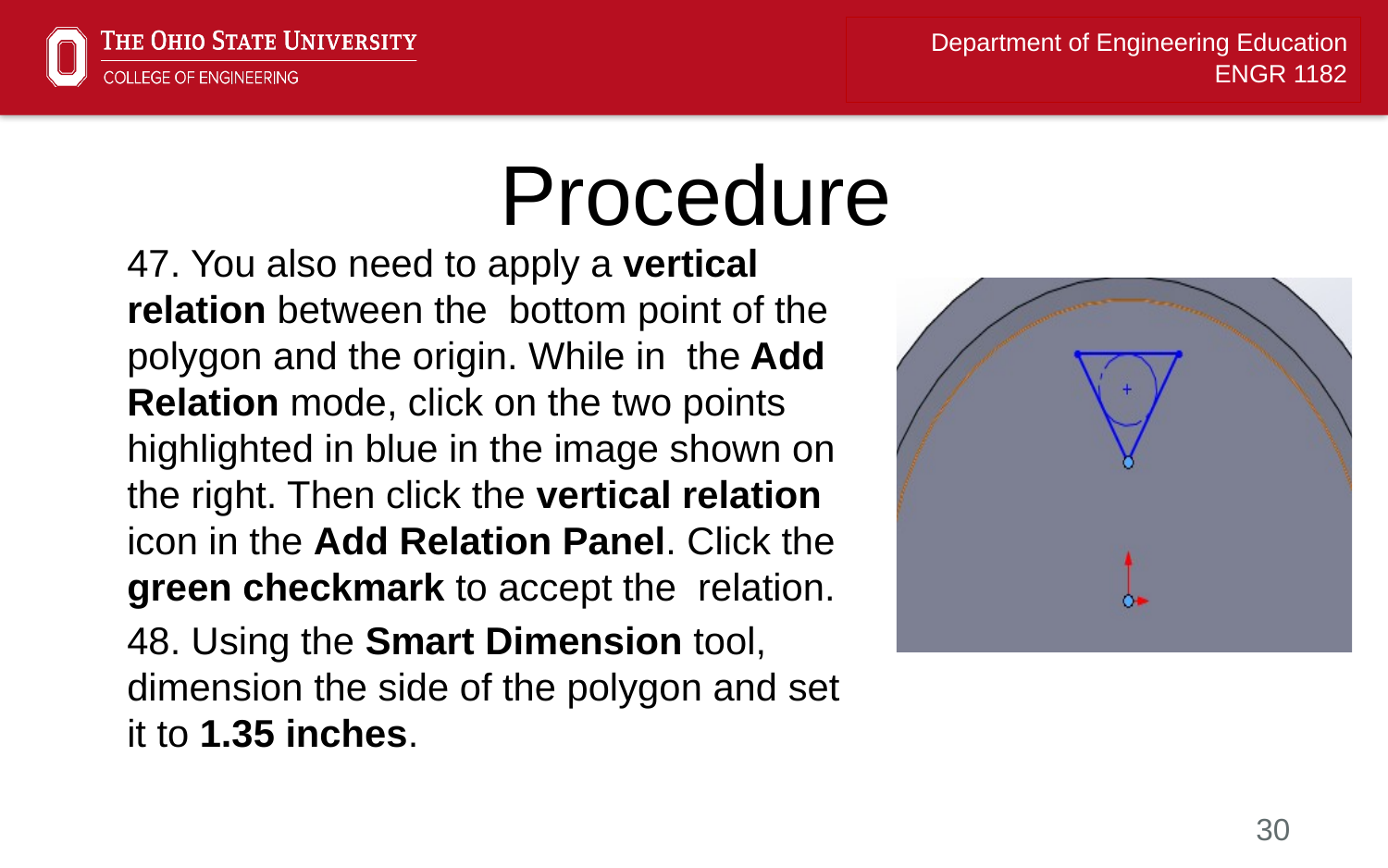

# Procedure
47. You also need to apply a vertical relation between the  bottom point of the polygon and the origin. While in  the Add Relation mode, click on the two points  highlighted in blue in the image shown on the right. Then click the vertical relation icon in the Add Relation Panel. Click the green checkmark to accept the  relation.
48. Using the Smart Dimension tool, dimension the side of the polygon and set it to 1.35 inches.